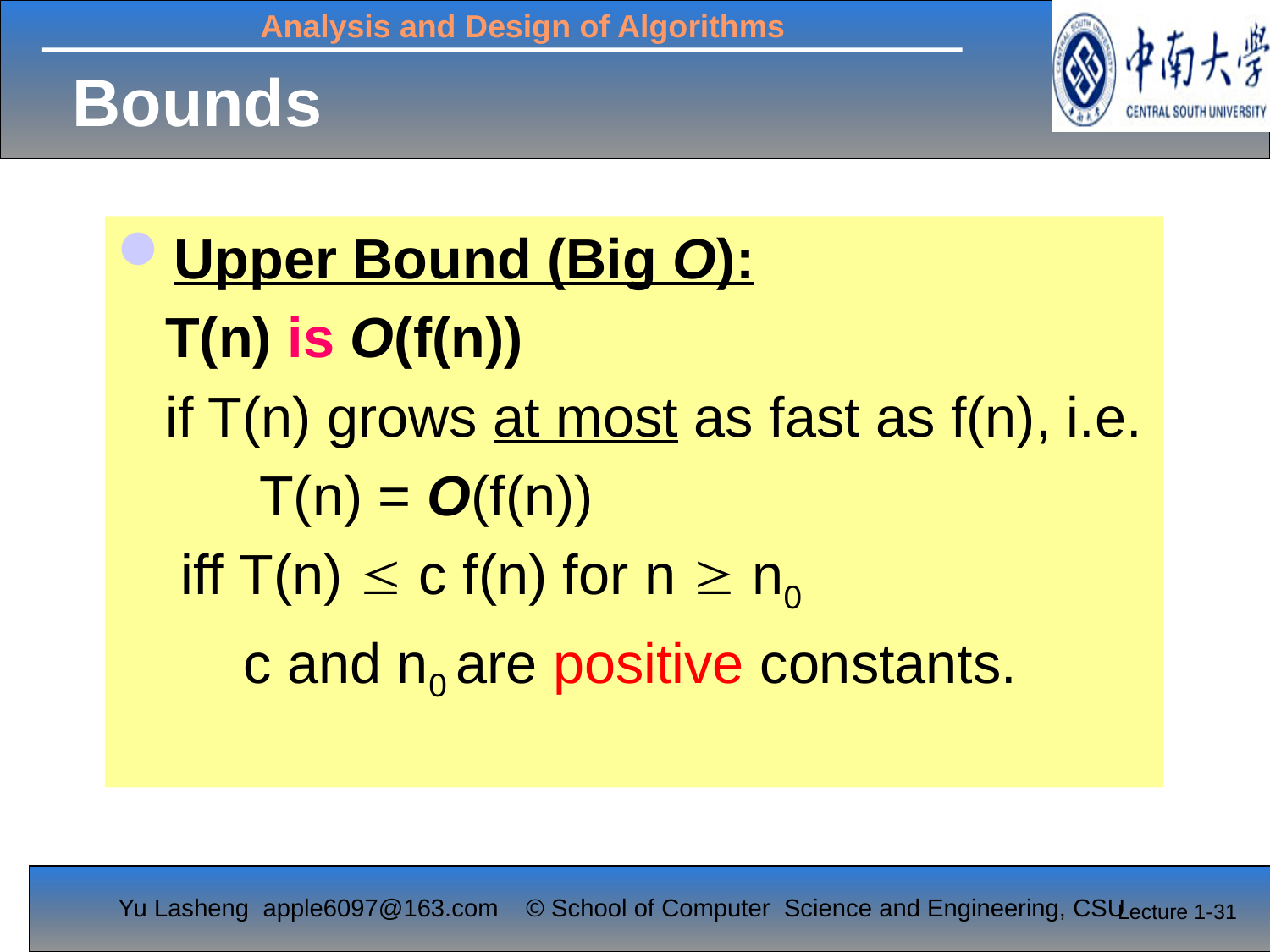

Bounds
Upper Bound (Big O):
	T(n) is O(f(n))
	if T(n) grows at most as fast as f(n), i.e.
	      T(n) = O(f(n))
	 iff T(n) ≤ c f(n) for n ≥ n0
	     c and n0 are positive constants.
Lecture 1-31